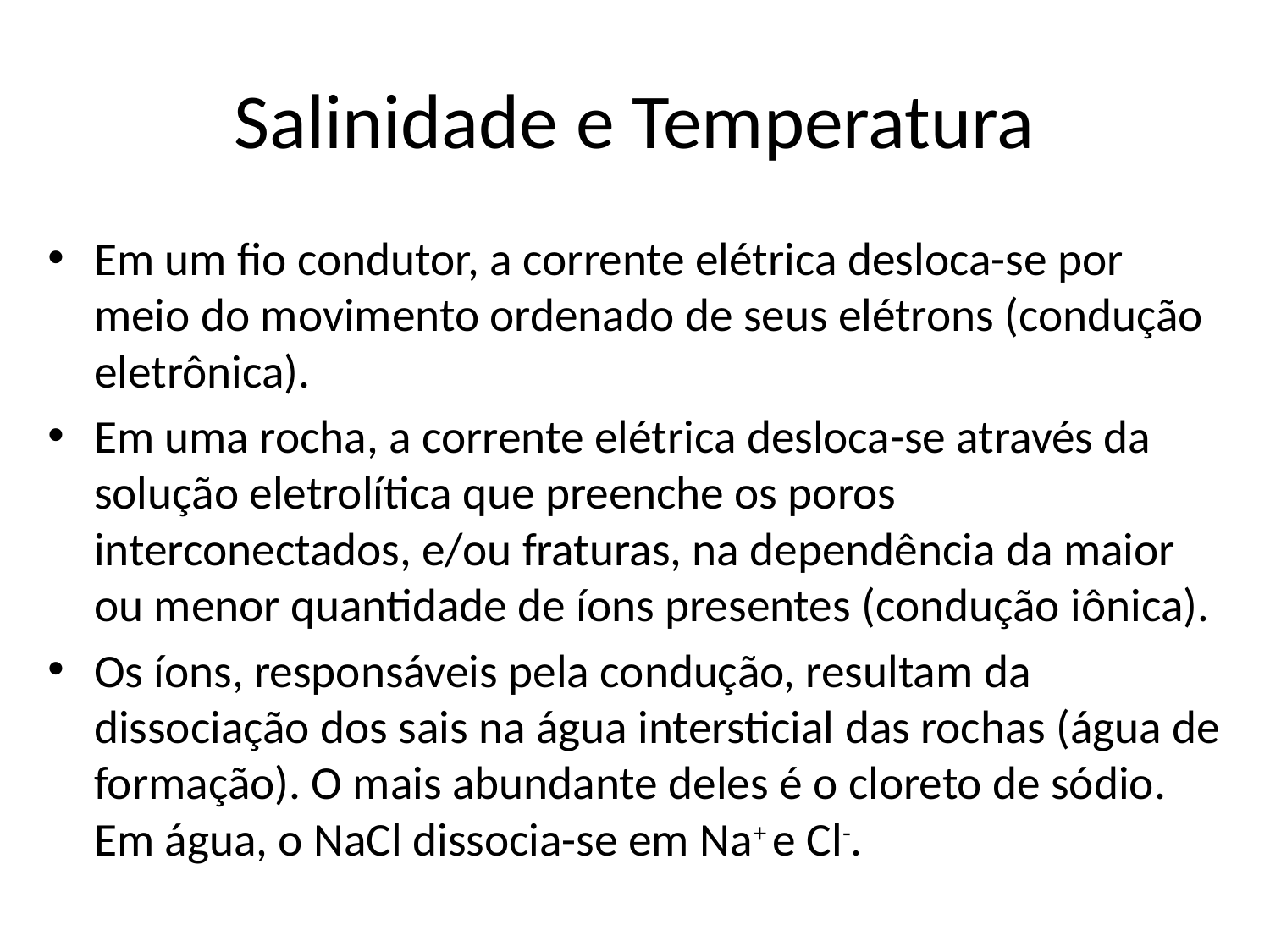

# Salinidade e Temperatura
Em um fio condutor, a corrente elétrica desloca-se por meio do movimento ordenado de seus elétrons (condução eletrônica).
Em uma rocha, a corrente elétrica desloca-se através da solução eletrolítica que preenche os poros interconectados, e/ou fraturas, na dependência da maior ou menor quantidade de íons presentes (condução iônica).
Os íons, responsáveis pela condução, resultam da dissociação dos sais na água intersticial das rochas (água de formação). O mais abundante deles é o cloreto de sódio. Em água, o NaCl dissocia-se em Na+ e Cl-.